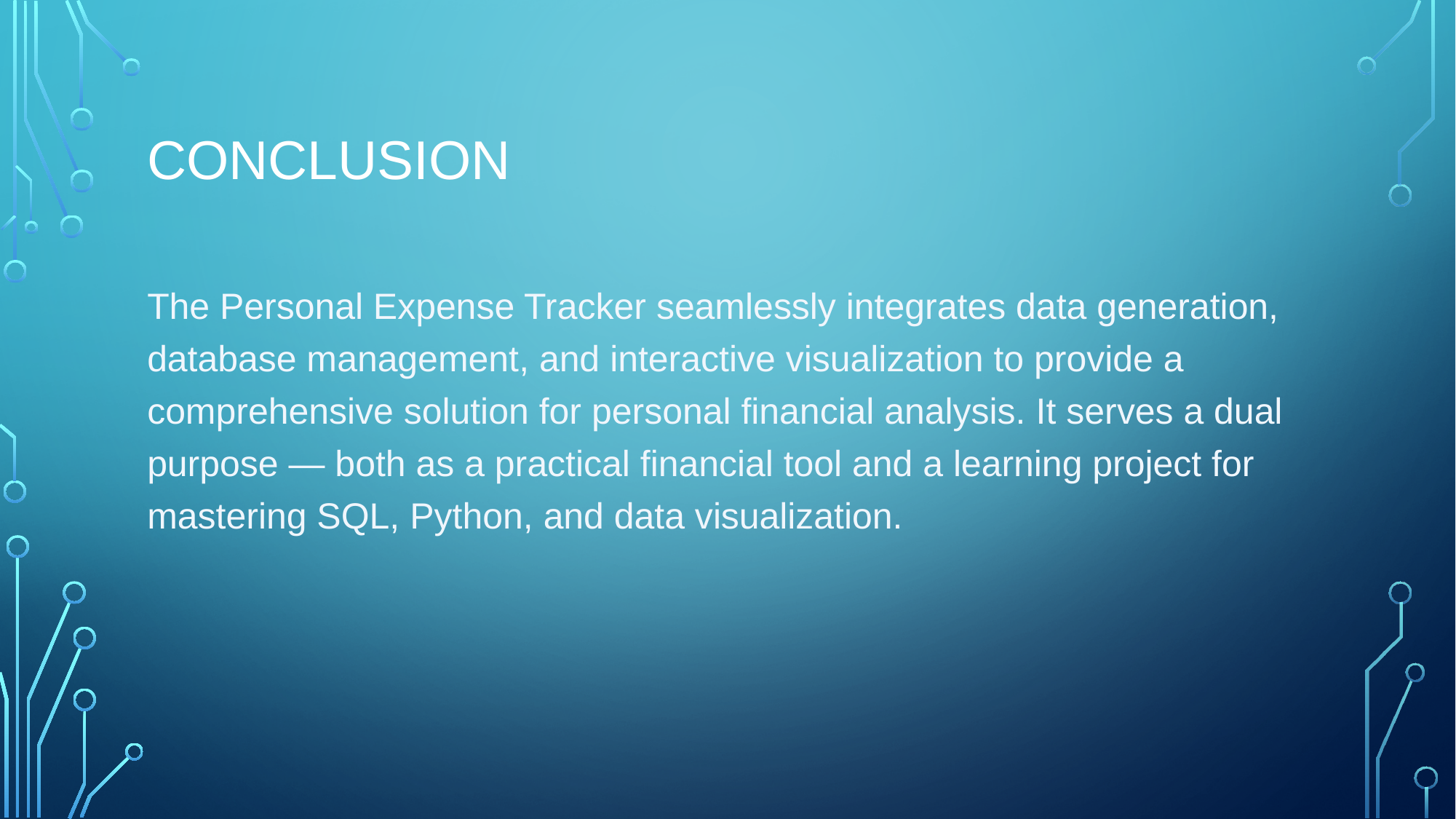

# Conclusion
The Personal Expense Tracker seamlessly integrates data generation, database management, and interactive visualization to provide a comprehensive solution for personal financial analysis. It serves a dual purpose — both as a practical financial tool and a learning project for mastering SQL, Python, and data visualization.